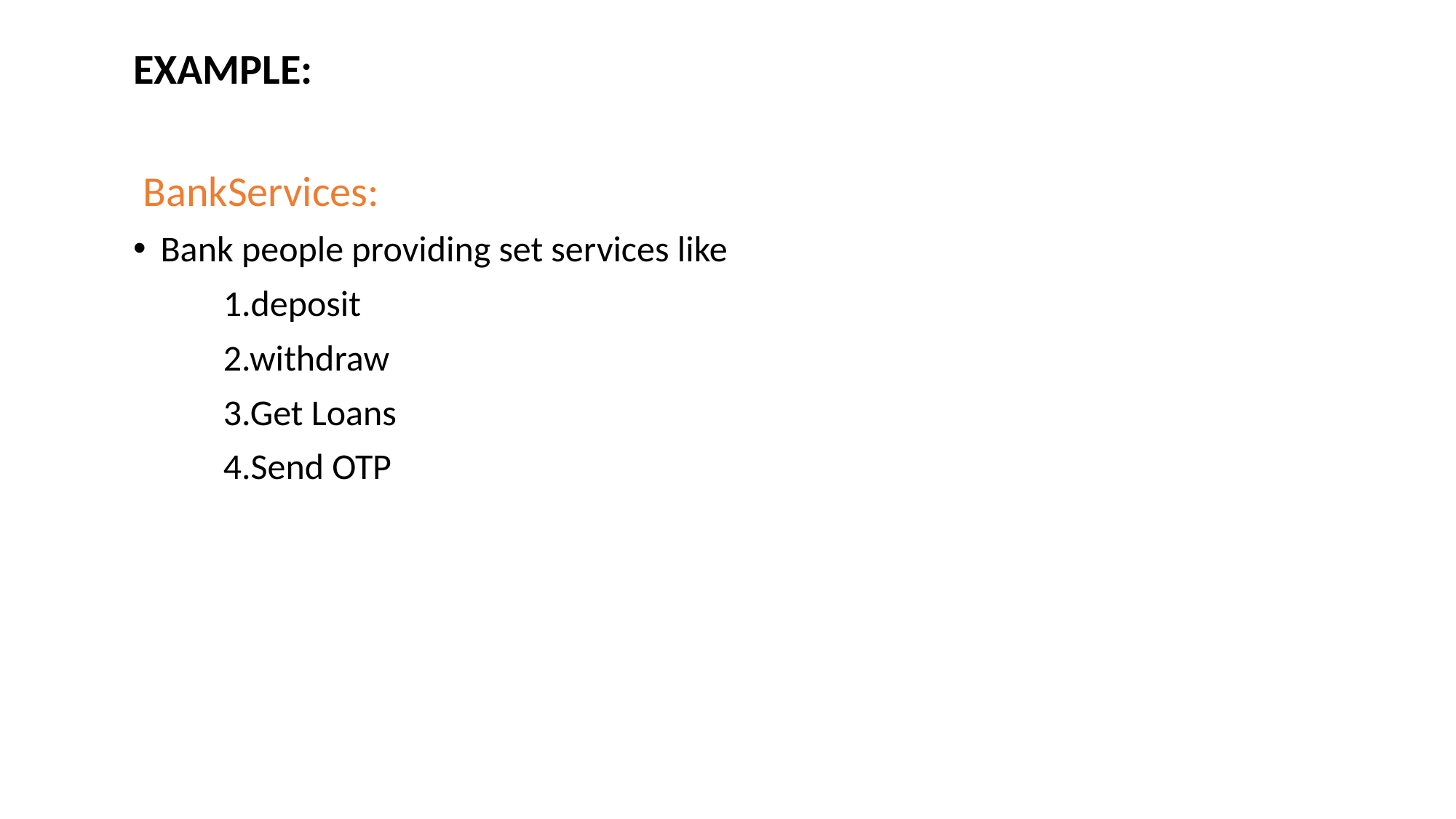

EXAMPLE:

 BankServices:
Bank people providing set services like
           1.deposit
           2.withdraw
           3.Get Loans
           4.Send OTP